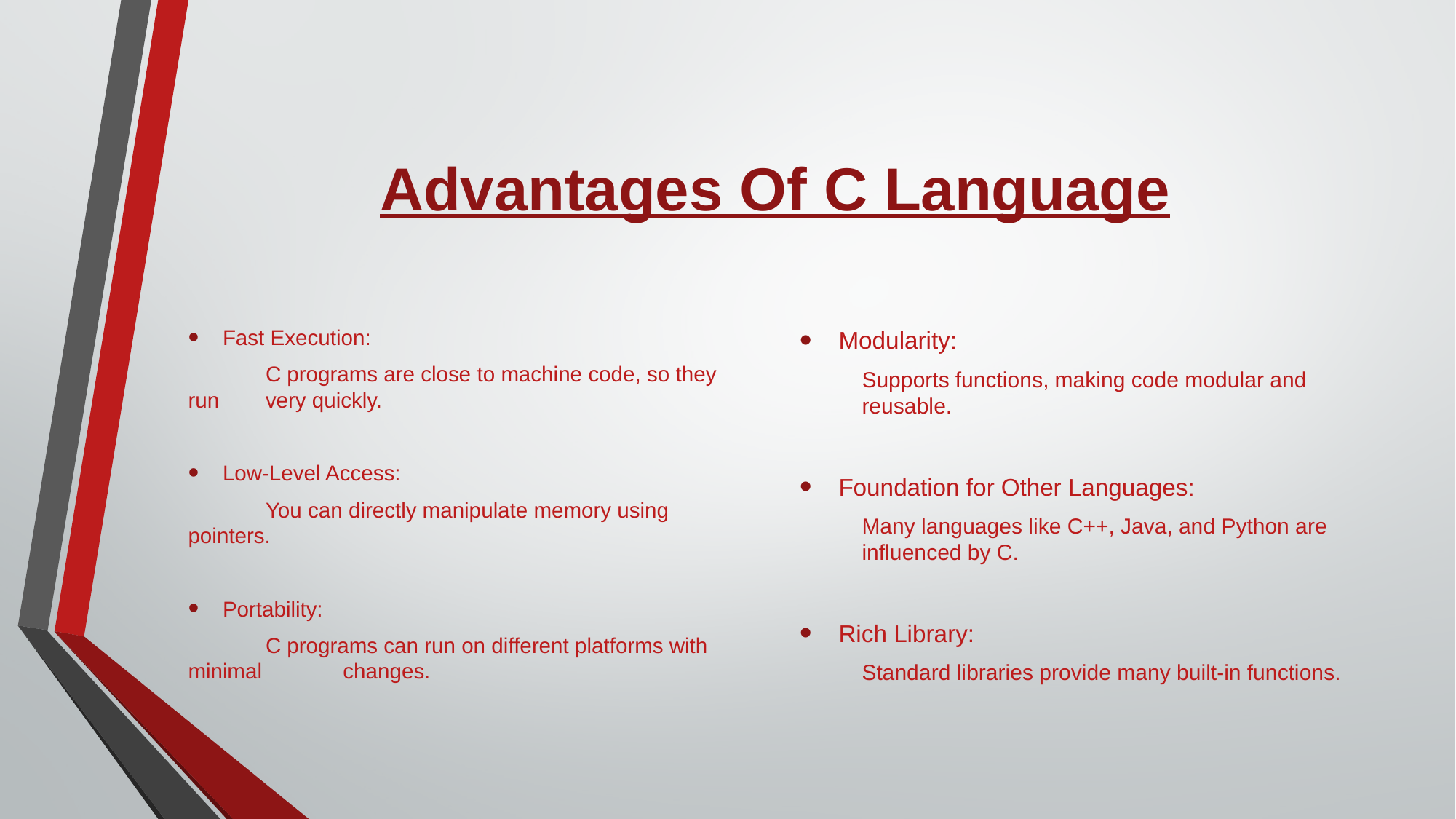

# Advantages Of C Language
Fast Execution:
	C programs are close to machine code, so they run 	very quickly.

Low-Level Access:
	You can directly manipulate memory using pointers.

Portability:
	C programs can run on different platforms with minimal 	changes.

Modularity:
Supports functions, making code modular and reusable.

Foundation for Other Languages:
Many languages like C++, Java, and Python are influenced by C.

Rich Library:
Standard libraries provide many built-in functions.